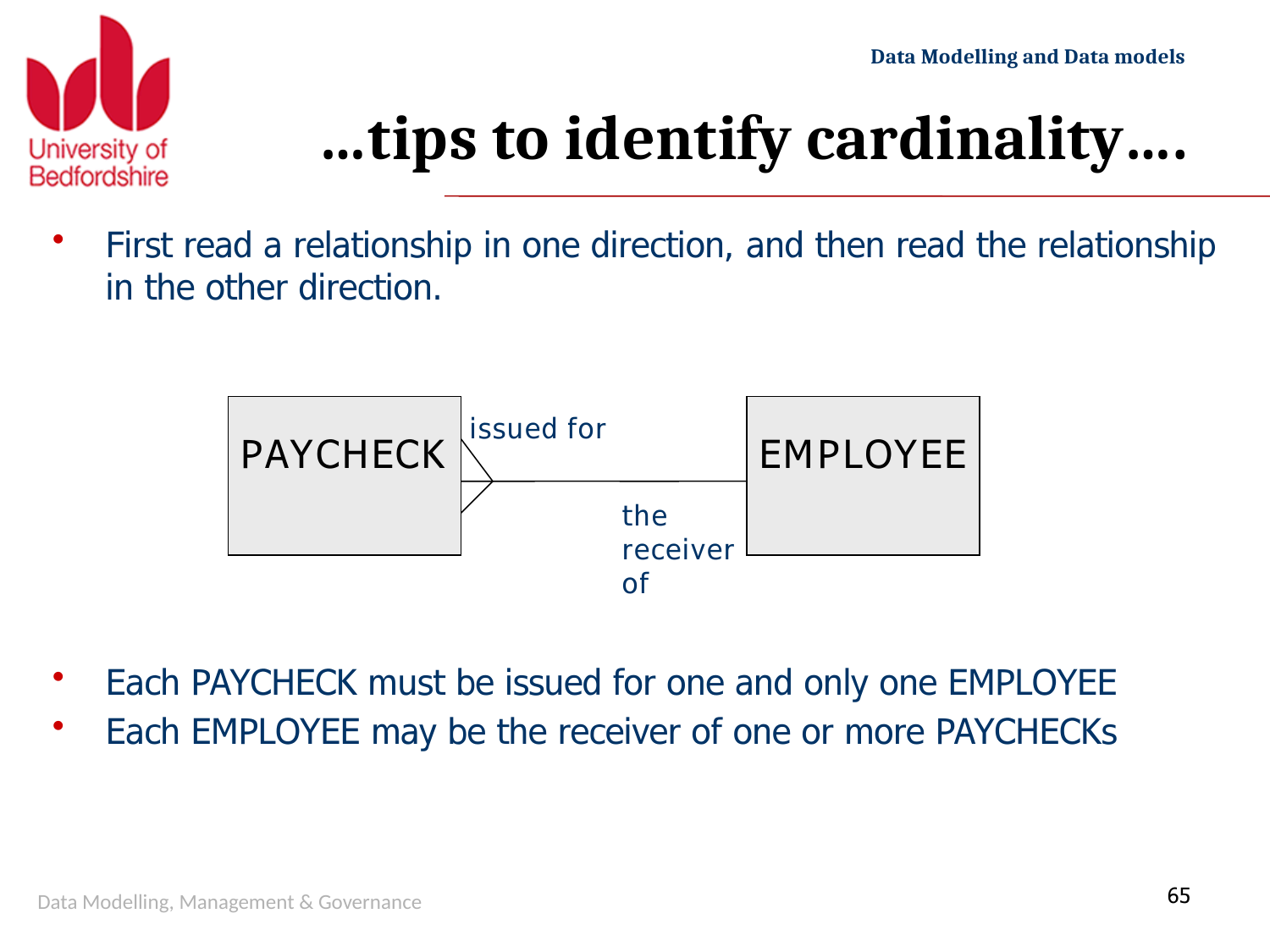

# …tips to identify cardinality….
First read a relationship in one direction, and then read the relationship in the other direction.

Each PAYCHECK must be issued for one and only one EMPLOYEE
Each EMPLOYEE may be the receiver of one or more PAYCHECKs

PAYCHECK

EMPLOYEE

issued for

the
receiver
of
Data Modelling, Management & Governance